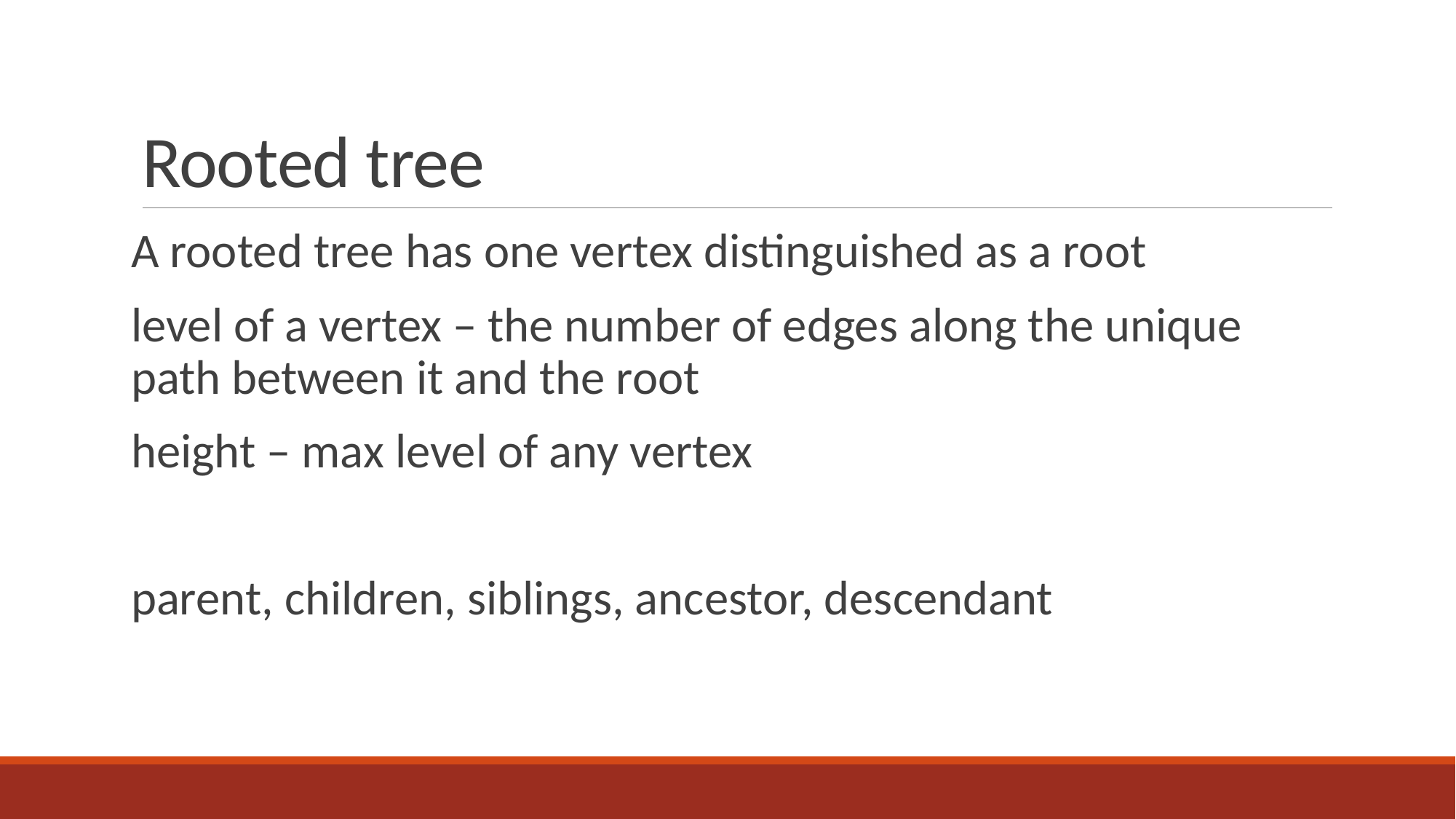

# Rooted tree
A rooted tree has one vertex distinguished as a root
level of a vertex – the number of edges along the unique path between it and the root
height – max level of any vertex

parent, children, siblings, ancestor, descendant